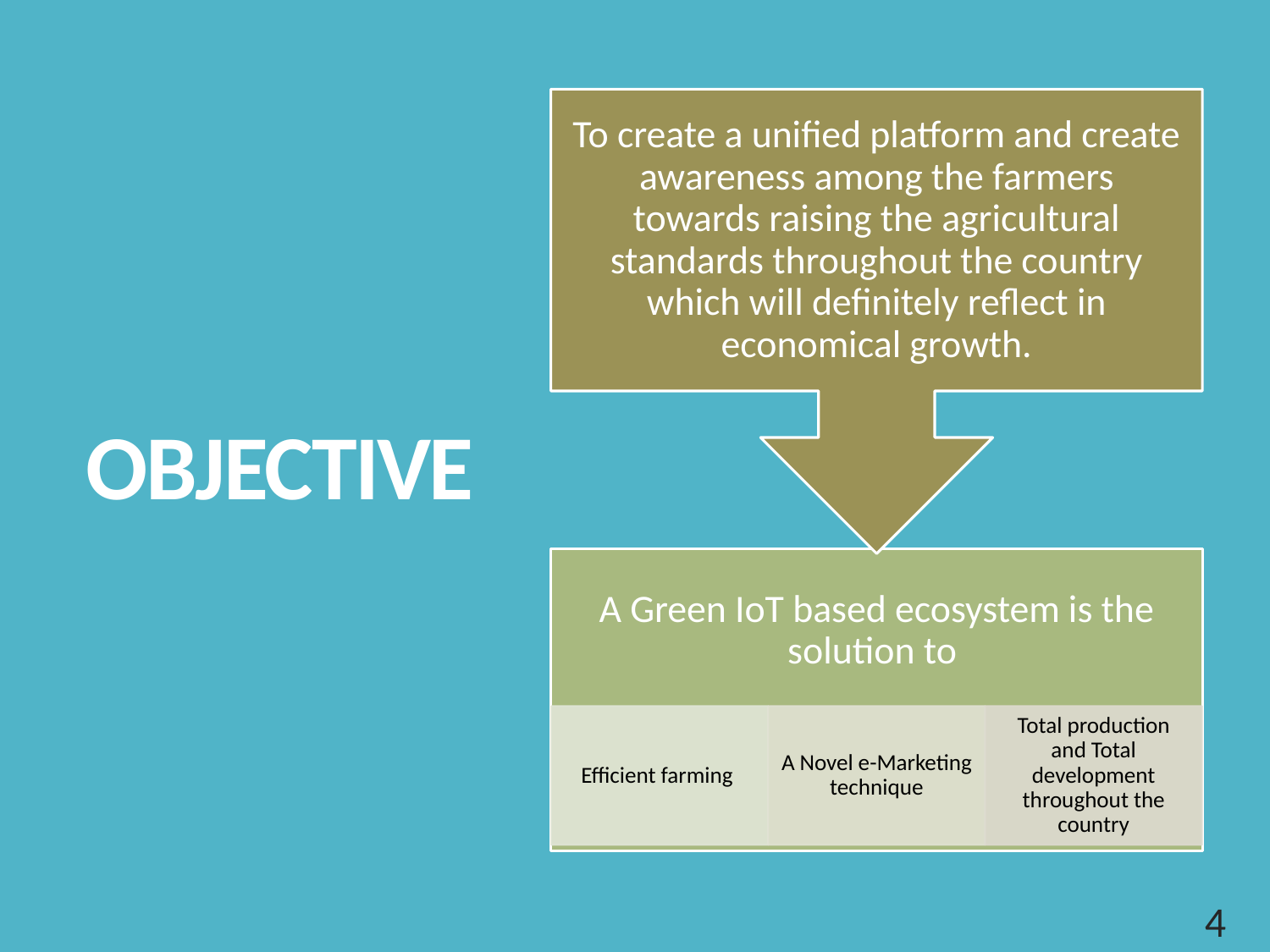

# OBJECTIVE
A Green IoT based ecosystem is the solution to
Efficient farming
A Novel e-Marketing technique
Total production and Total development throughout the country
To create a unified platform and create awareness among the farmers towards raising the agricultural standards throughout the country which will definitely reflect in economical growth.
4